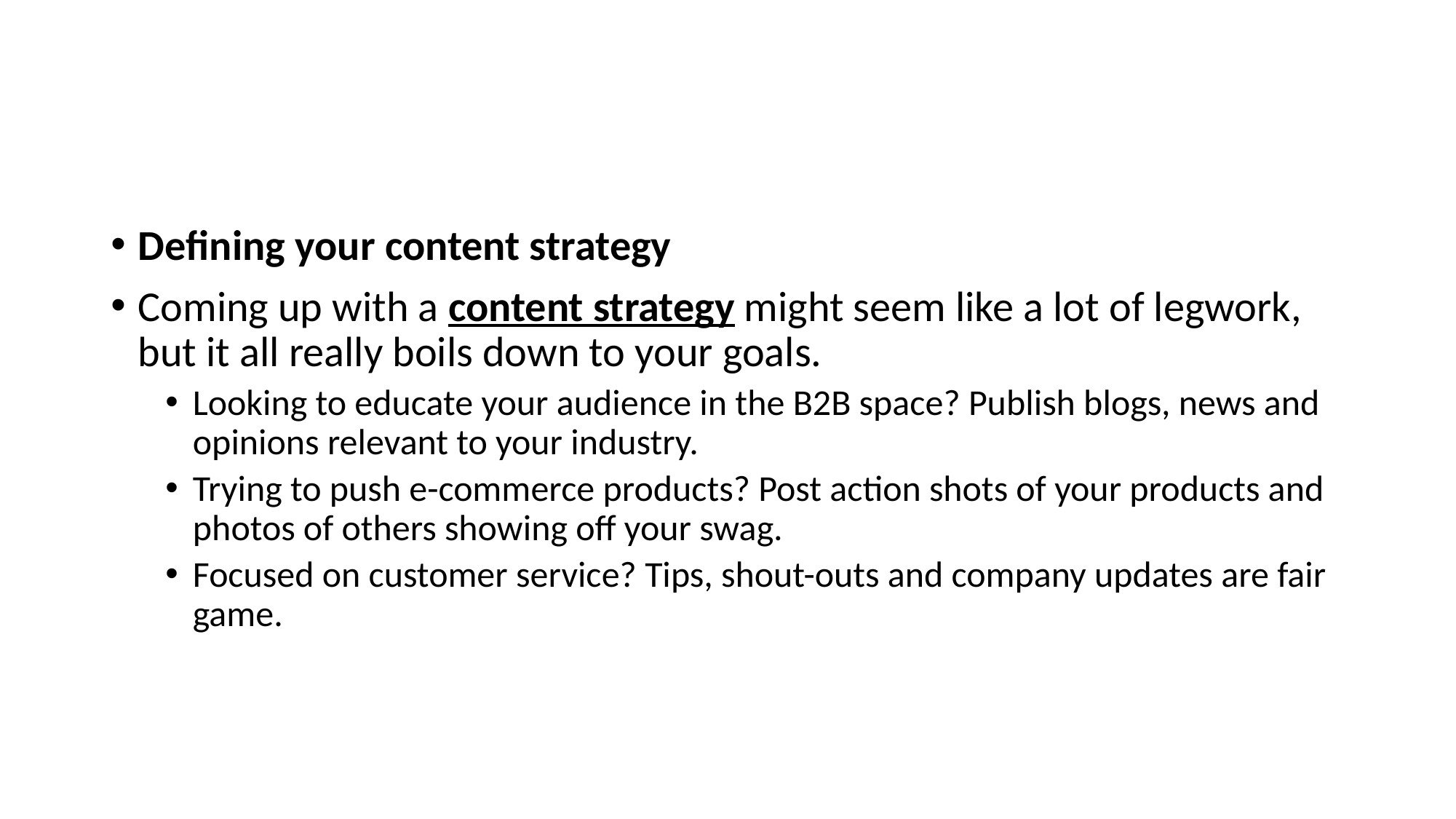

Defining your content strategy
Coming up with a content strategy might seem like a lot of legwork, but it all really boils down to your goals.
Looking to educate your audience in the B2B space? Publish blogs, news and opinions relevant to your industry.
Trying to push e-commerce products? Post action shots of your products and photos of others showing off your swag.
Focused on customer service? Tips, shout-outs and company updates are fair game.